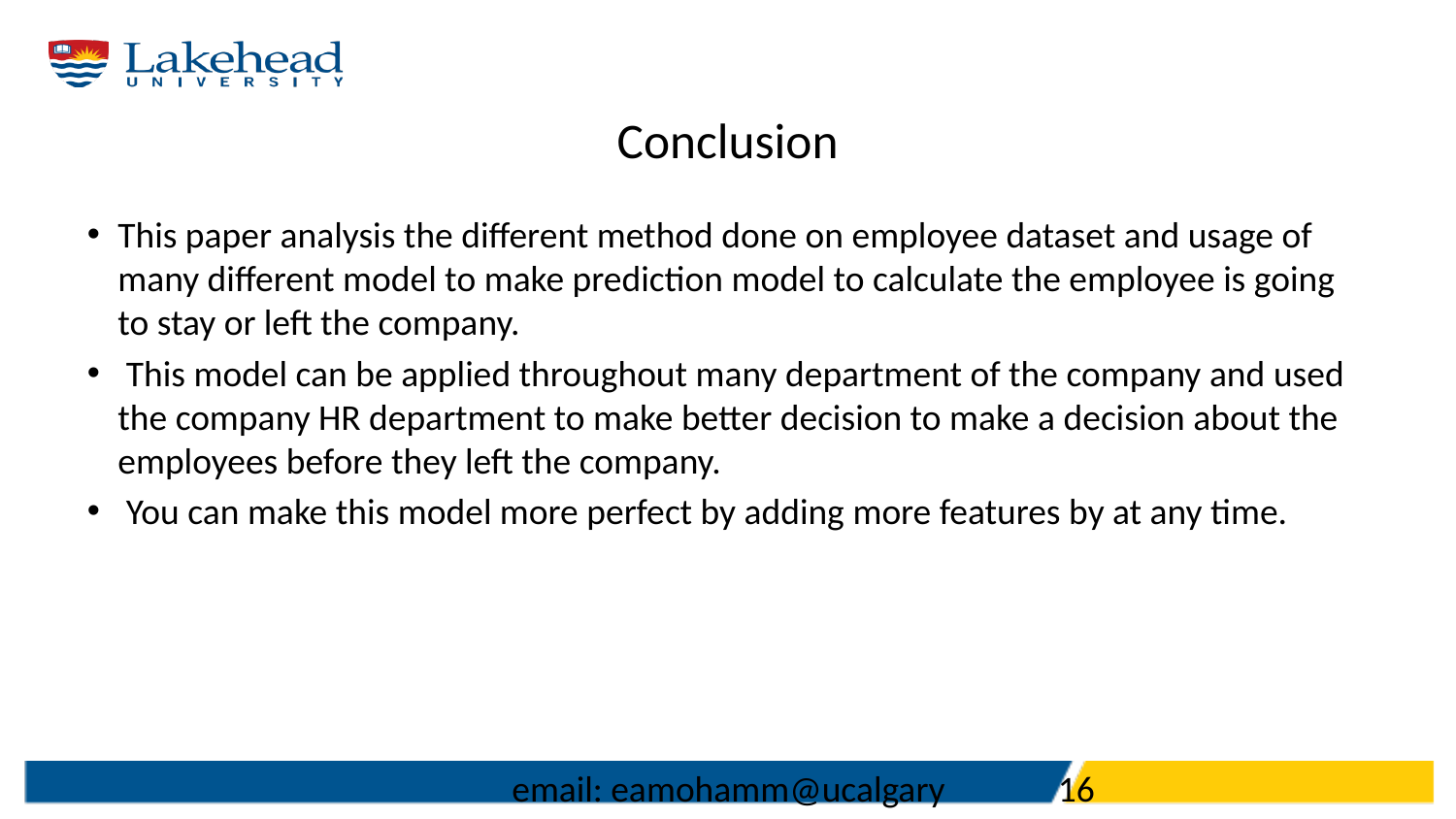

# Conclusion
This paper analysis the different method done on employee dataset and usage of many different model to make prediction model to calculate the employee is going to stay or left the company.
 This model can be applied throughout many department of the company and used the company HR department to make better decision to make a decision about the employees before they left the company.
 You can make this model more perfect by adding more features by at any time.

email: eamohamm@ucalgary.ca
16